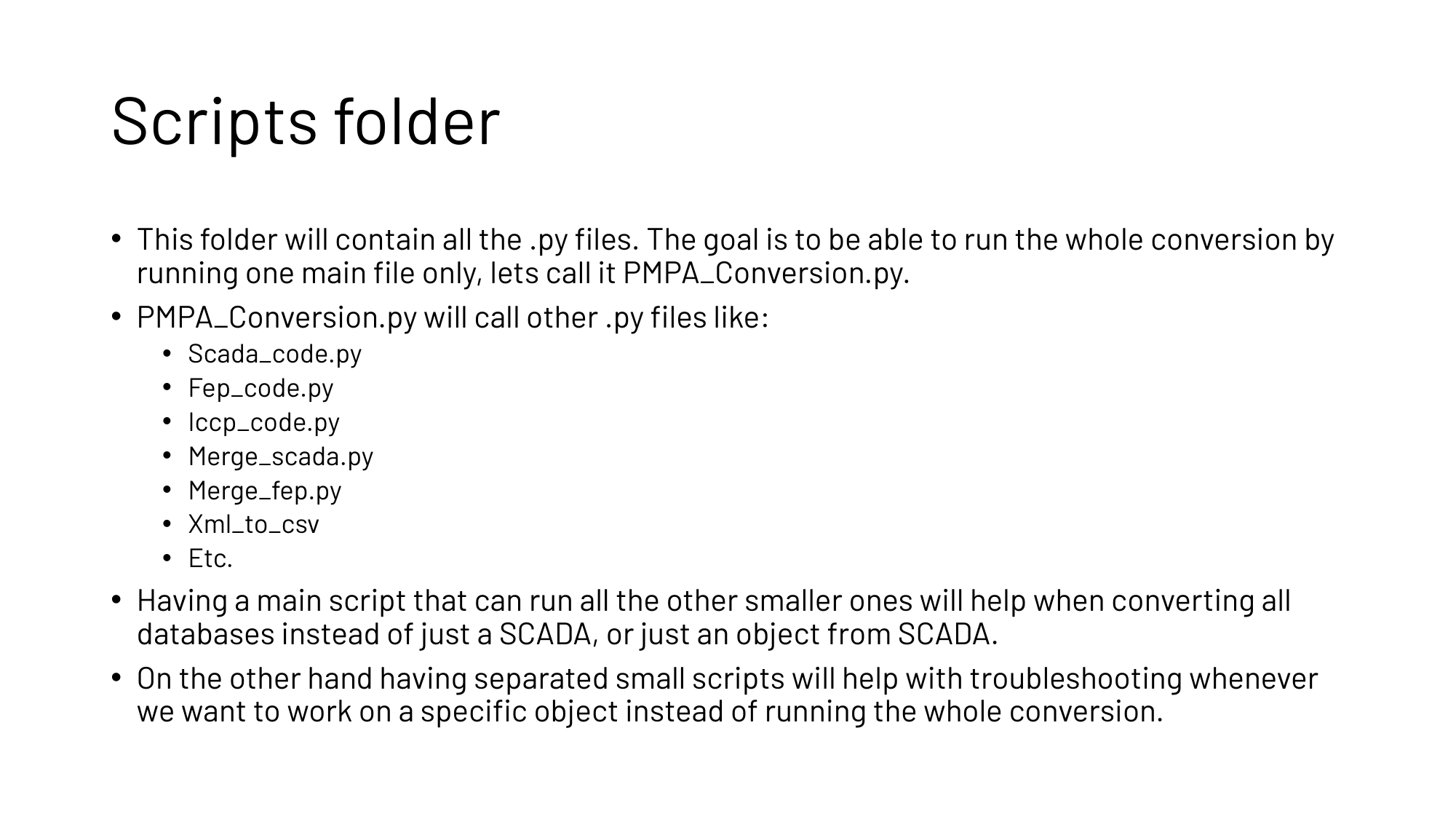

# Scripts folder
This folder will contain all the .py files. The goal is to be able to run the whole conversion by running one main file only, lets call it PMPA_Conversion.py.
PMPA_Conversion.py will call other .py files like:
Scada_code.py
Fep_code.py
Iccp_code.py
Merge_scada.py
Merge_fep.py
Xml_to_csv
Etc.
Having a main script that can run all the other smaller ones will help when converting all databases instead of just a SCADA, or just an object from SCADA.
On the other hand having separated small scripts will help with troubleshooting whenever we want to work on a specific object instead of running the whole conversion.